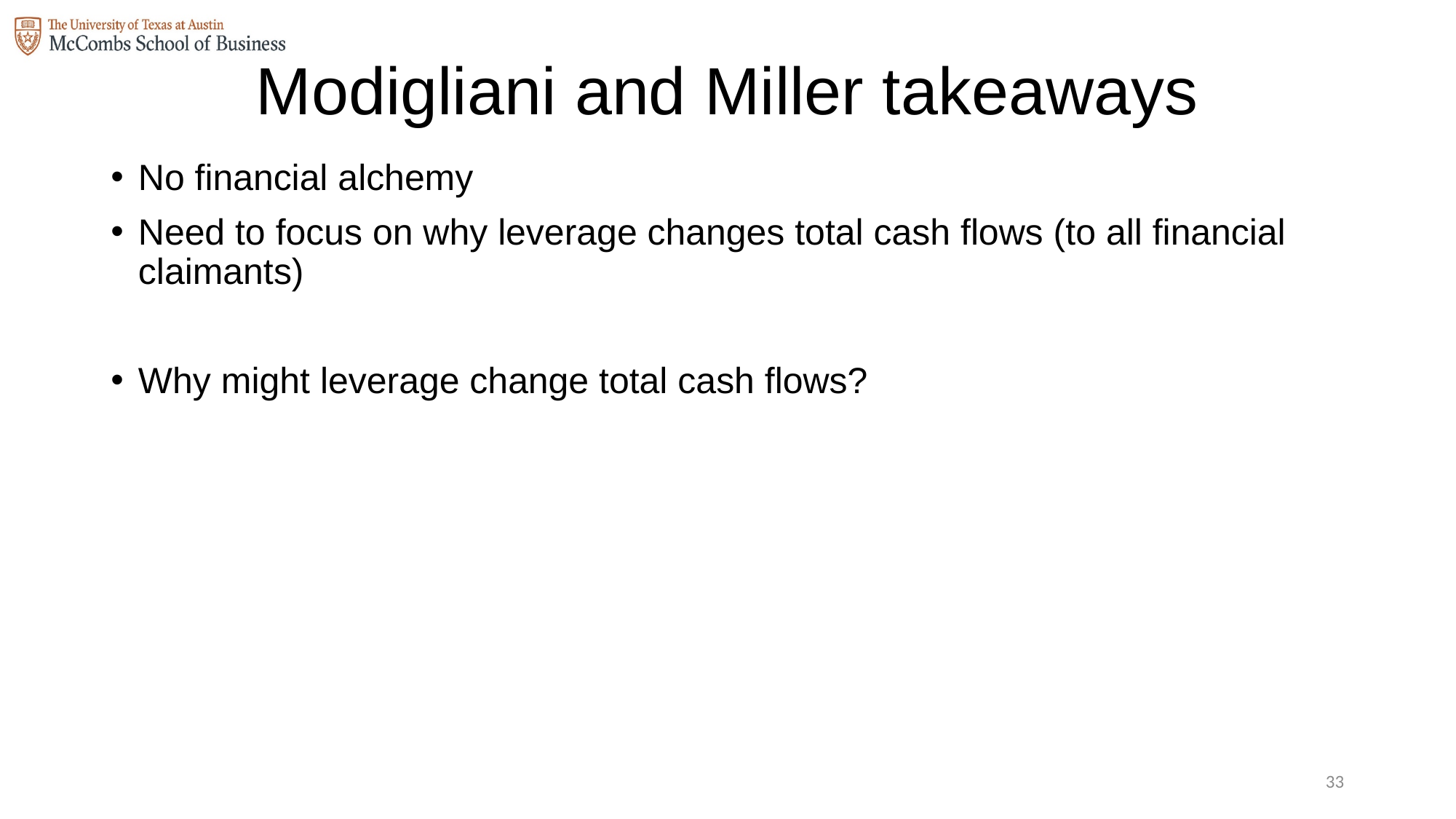

# Modigliani and Miller takeaways
No financial alchemy
Need to focus on why leverage changes total cash flows (to all financial claimants)

Why might leverage change total cash flows?
33